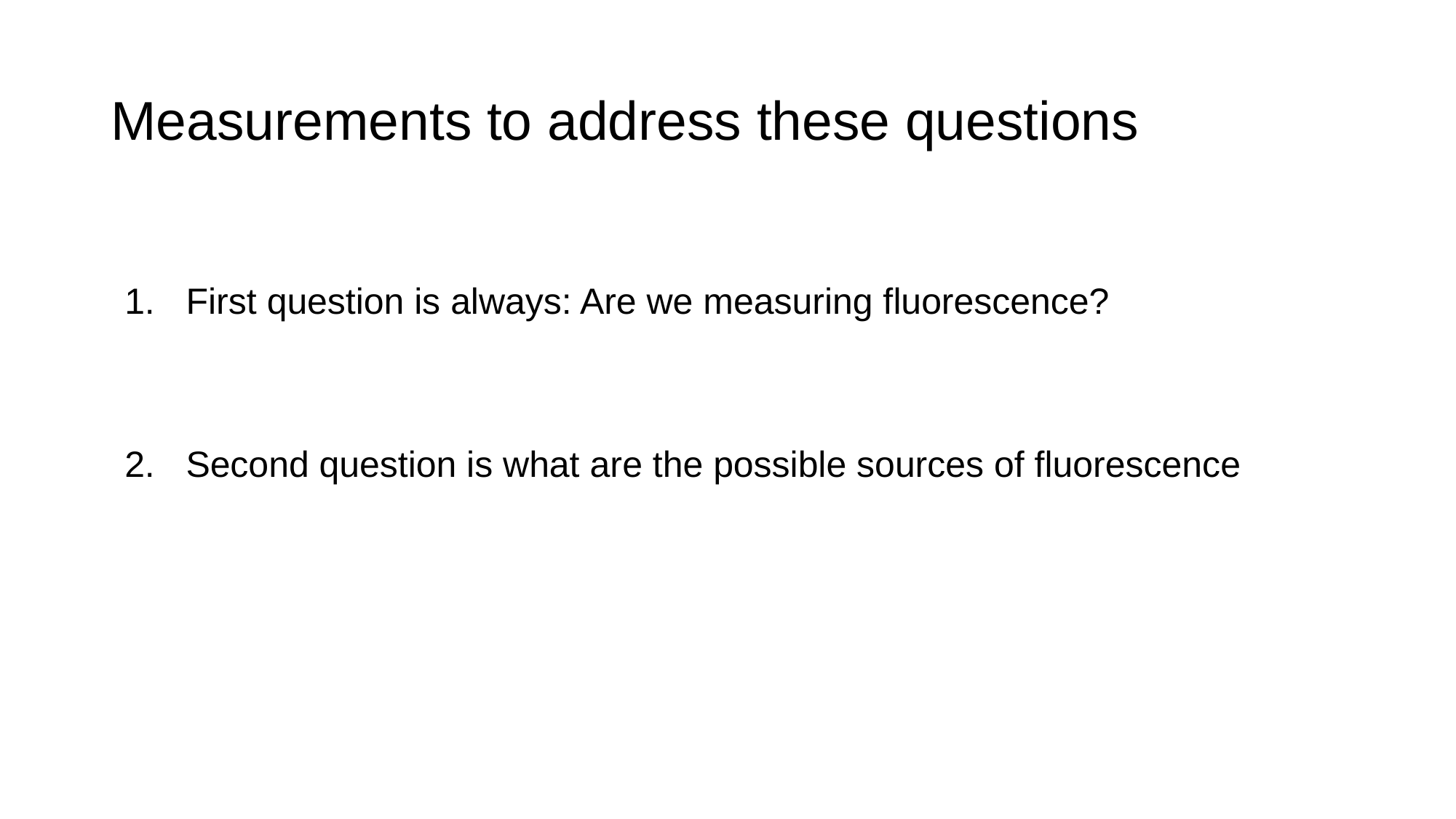

# Measurements to address these questions

First question is always: Are we measuring fluorescence?

Second question is what are the possible sources of fluorescence